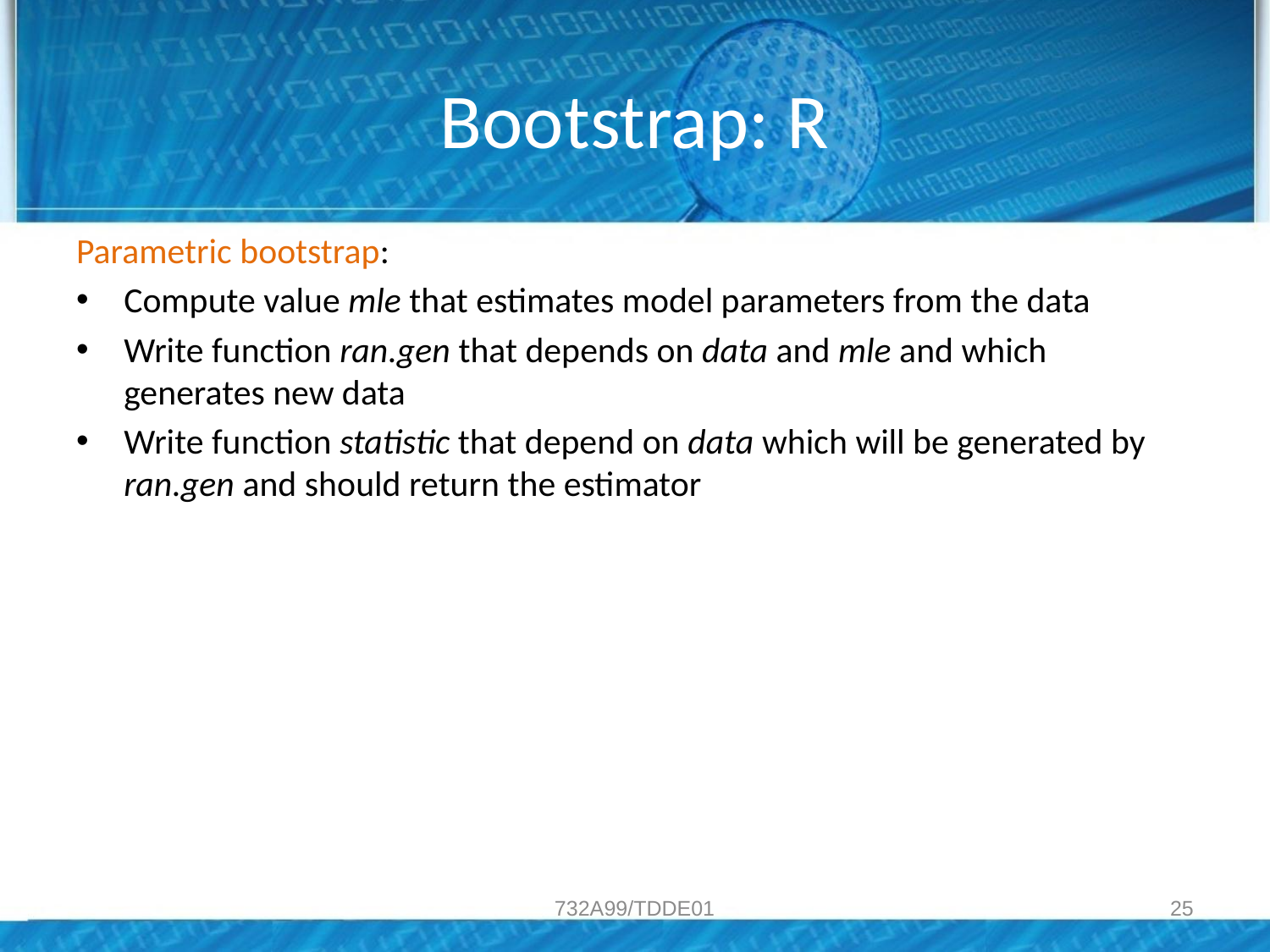

# Bootstrap: R
Parametric bootstrap:
Compute value mle that estimates model parameters from the data
Write function ran.gen that depends on data and mle and which generates new data
Write function statistic that depend on data which will be generated by ran.gen and should return the estimator
732A99/TDDE01
25